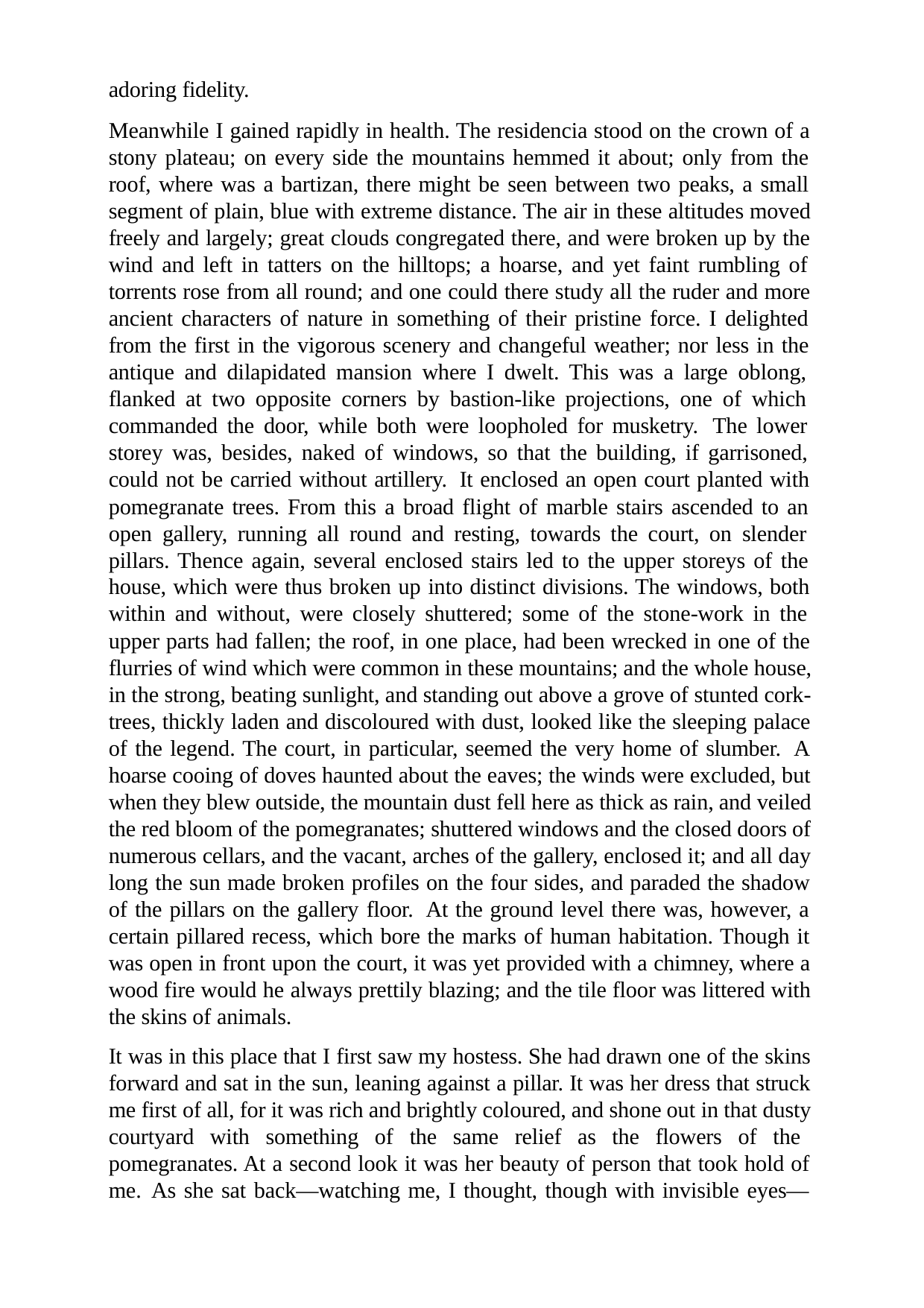

adoring fidelity.
Meanwhile I gained rapidly in health. The residencia stood on the crown of a  stony plateau; on every side the mountains hemmed it about; only from the  roof, where was a bartizan, there might be seen between two peaks, a small  segment of plain, blue with extreme distance. The air in these altitudes moved  freely and largely; great clouds congregated there, and were broken up by the  wind and left in tatters on the hilltops; a hoarse, and yet faint rumbling of  torrents rose from all round; and one could there study all the ruder and more  ancient characters of nature in something of their pristine force. I delighted  from the first in the vigorous scenery and changeful weather; nor less in the  antique and dilapidated mansion where I dwelt. This was a large oblong,  flanked at two opposite corners by bastion-like projections, one of which  commanded the door, while both were loopholed for musketry. The lower  storey was, besides, naked of windows, so that the building, if garrisoned,  could not be carried without artillery. It enclosed an open court planted with  pomegranate trees. From this a broad flight of marble stairs ascended to an  open gallery, running all round and resting, towards the court, on slender  pillars. Thence again, several enclosed stairs led to the upper storeys of the  house, which were thus broken up into distinct divisions. The windows, both  within and without, were closely shuttered; some of the stone-work in the  upper parts had fallen; the roof, in one place, had been wrecked in one of the  flurries of wind which were common in these mountains; and the whole house,  in the strong, beating sunlight, and standing out above a grove of stunted cork-  trees, thickly laden and discoloured with dust, looked like the sleeping palace  of the legend. The court, in particular, seemed the very home of slumber. A  hoarse cooing of doves haunted about the eaves; the winds were excluded, but  when they blew outside, the mountain dust fell here as thick as rain, and veiled  the red bloom of the pomegranates; shuttered windows and the closed doors of  numerous cellars, and the vacant, arches of the gallery, enclosed it; and all day  long the sun made broken profiles on the four sides, and paraded the shadow  of the pillars on the gallery floor. At the ground level there was, however, a  certain pillared recess, which bore the marks of human habitation. Though it  was open in front upon the court, it was yet provided with a chimney, where a  wood fire would he always prettily blazing; and the tile floor was littered with  the skins of animals.
It was in this place that I first saw my hostess. She had drawn one of the skins  forward and sat in the sun, leaning against a pillar. It was her dress that struck  me first of all, for it was rich and brightly coloured, and shone out in that dusty  courtyard with something of the same relief as the flowers of the  pomegranates. At a second look it was her beauty of person that took hold of  me. As she sat back—watching me, I thought, though with invisible eyes—